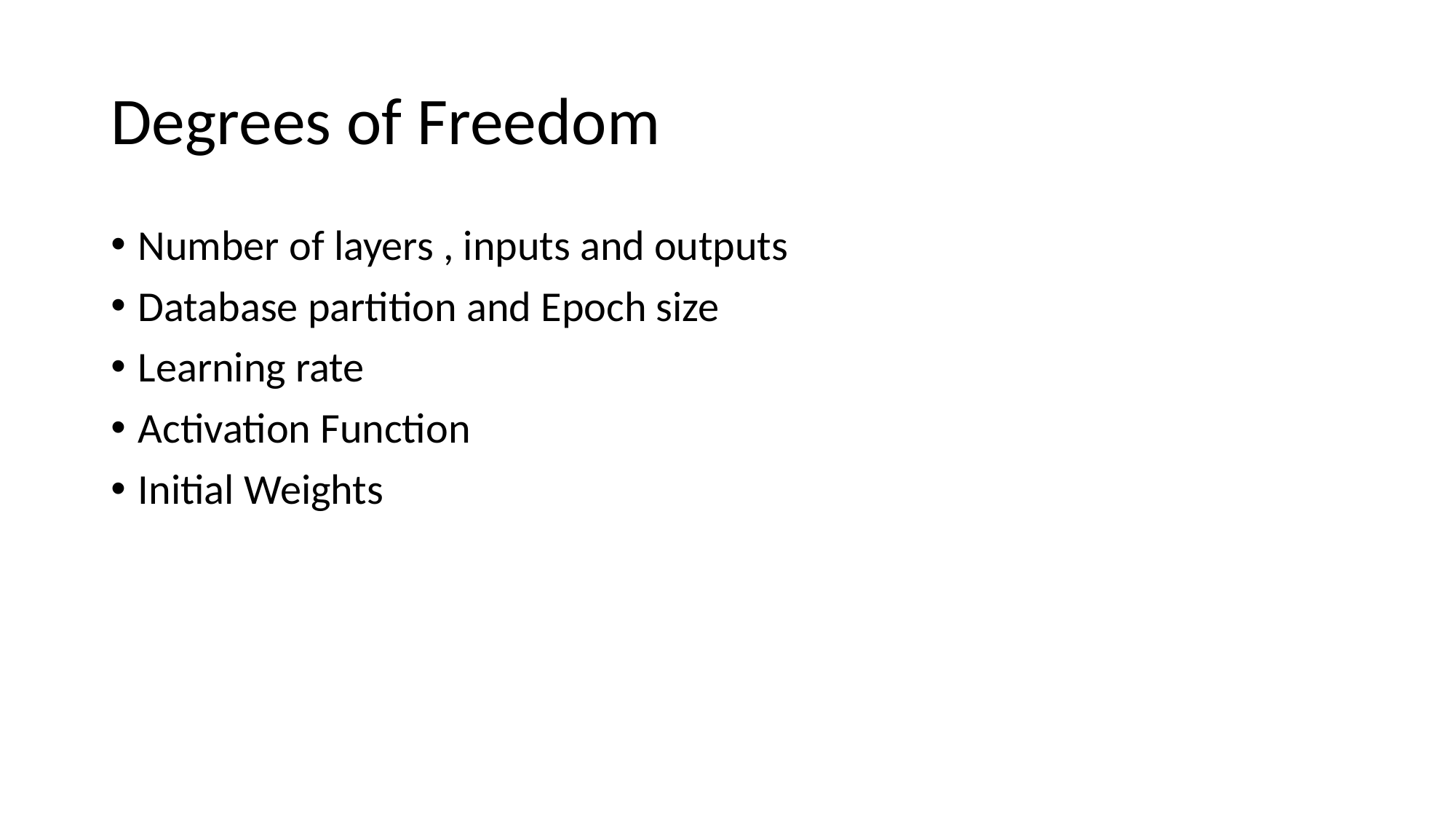

# Degrees of Freedom
Number of layers , inputs and outputs
Database partition and Epoch size
Learning rate
Activation Function
Initial Weights